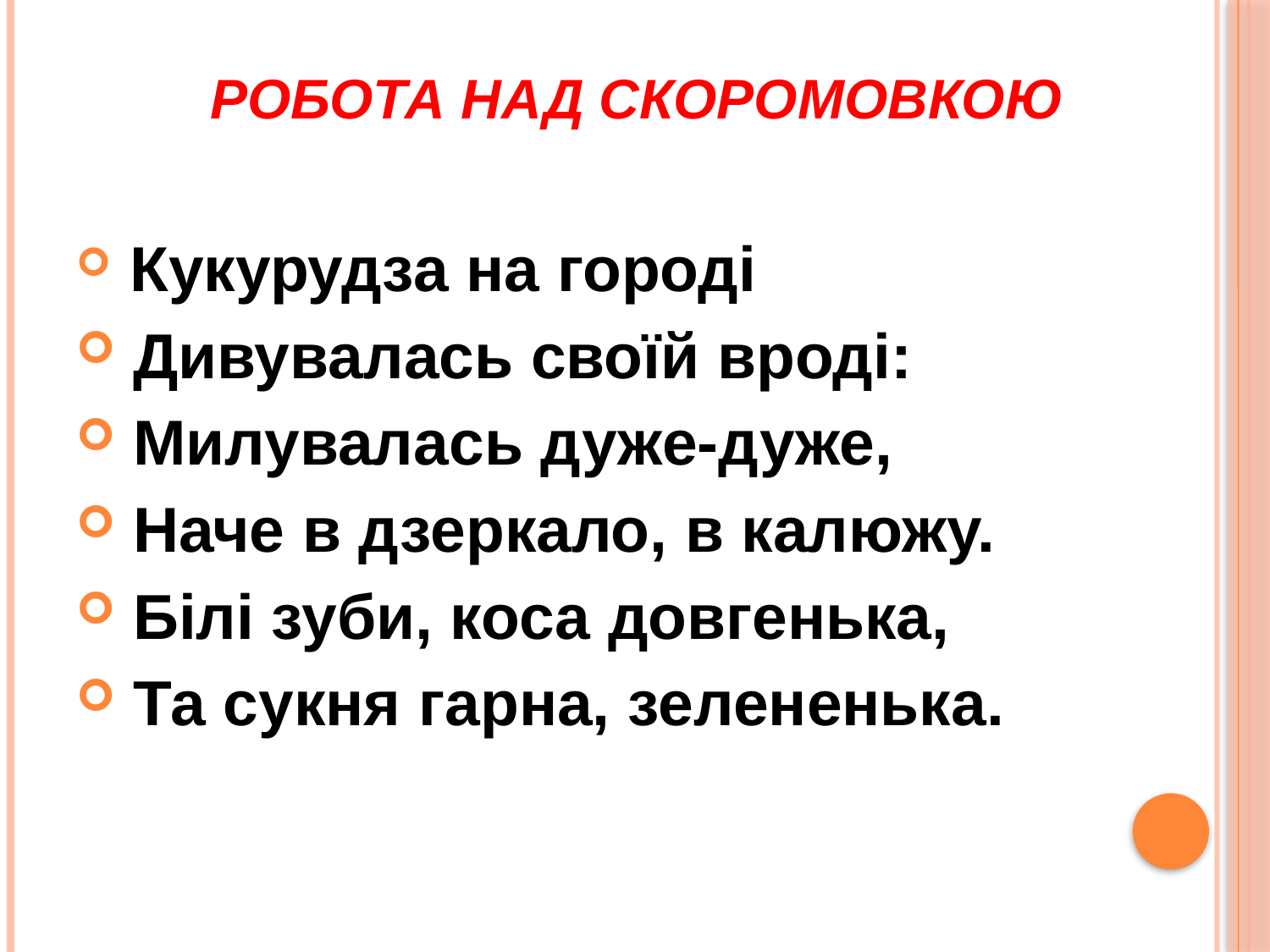

# Робота над скоромовкою
 Кукурудза на городі
 Дивувалась своїй вроді:
 Милувалась дуже-дуже,
 Наче в дзеркало, в калюжу.
 Білі зуби, коса довгенька,
 Та сукня гарна, зелененька.